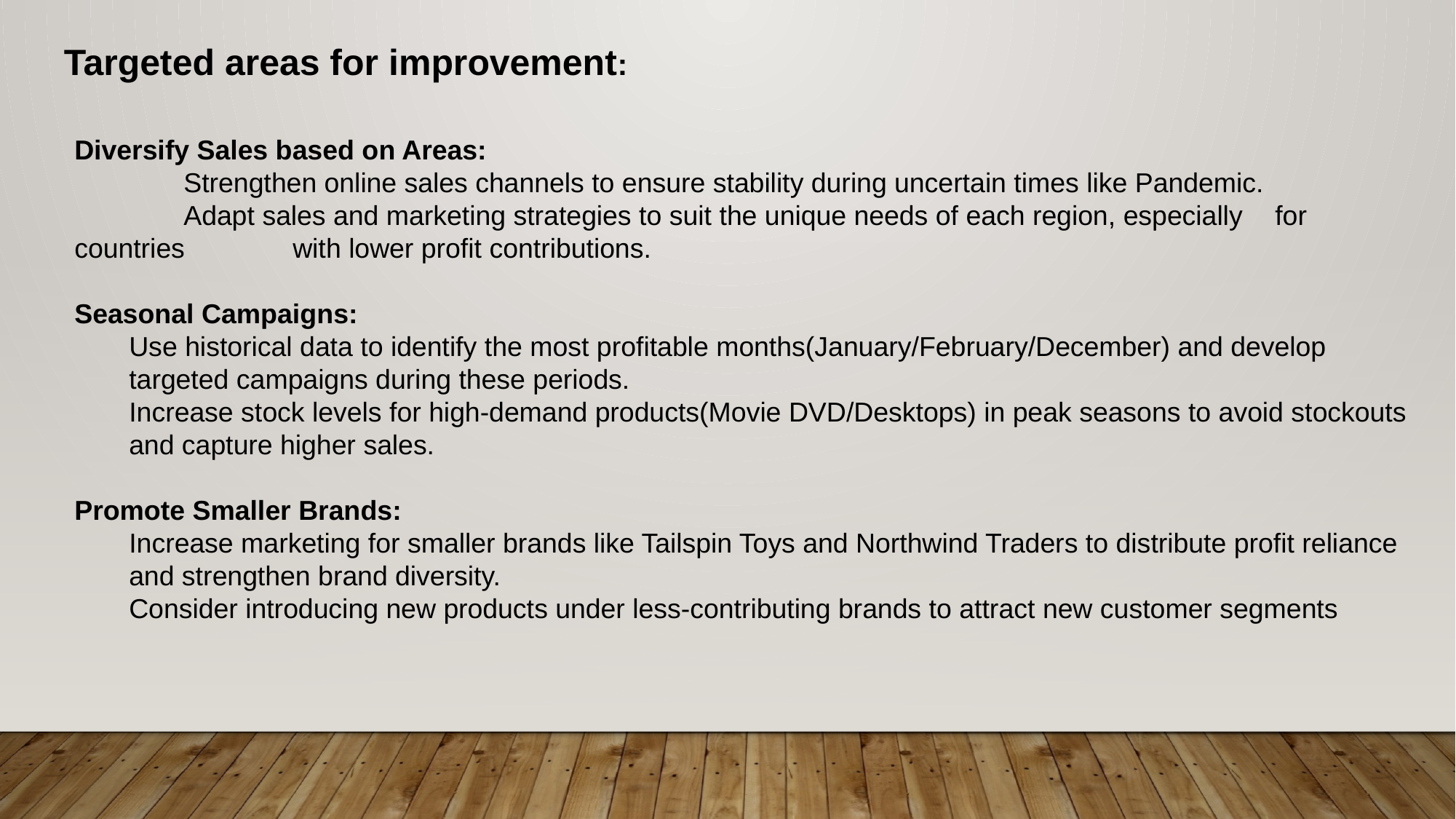

Targeted areas for improvement:
Diversify Sales based on Areas:
	Strengthen online sales channels to ensure stability during uncertain times like Pandemic.
	Adapt sales and marketing strategies to suit the unique needs of each region, especially 	for countries 	with lower profit contributions.

Seasonal Campaigns:
Use historical data to identify the most profitable months(January/February/December) and develop targeted campaigns during these periods.
Increase stock levels for high-demand products(Movie DVD/Desktops) in peak seasons to avoid stockouts and capture higher sales.

Promote Smaller Brands:
Increase marketing for smaller brands like Tailspin Toys and Northwind Traders to distribute profit reliance and strengthen brand diversity.
Consider introducing new products under less-contributing brands to attract new customer segments